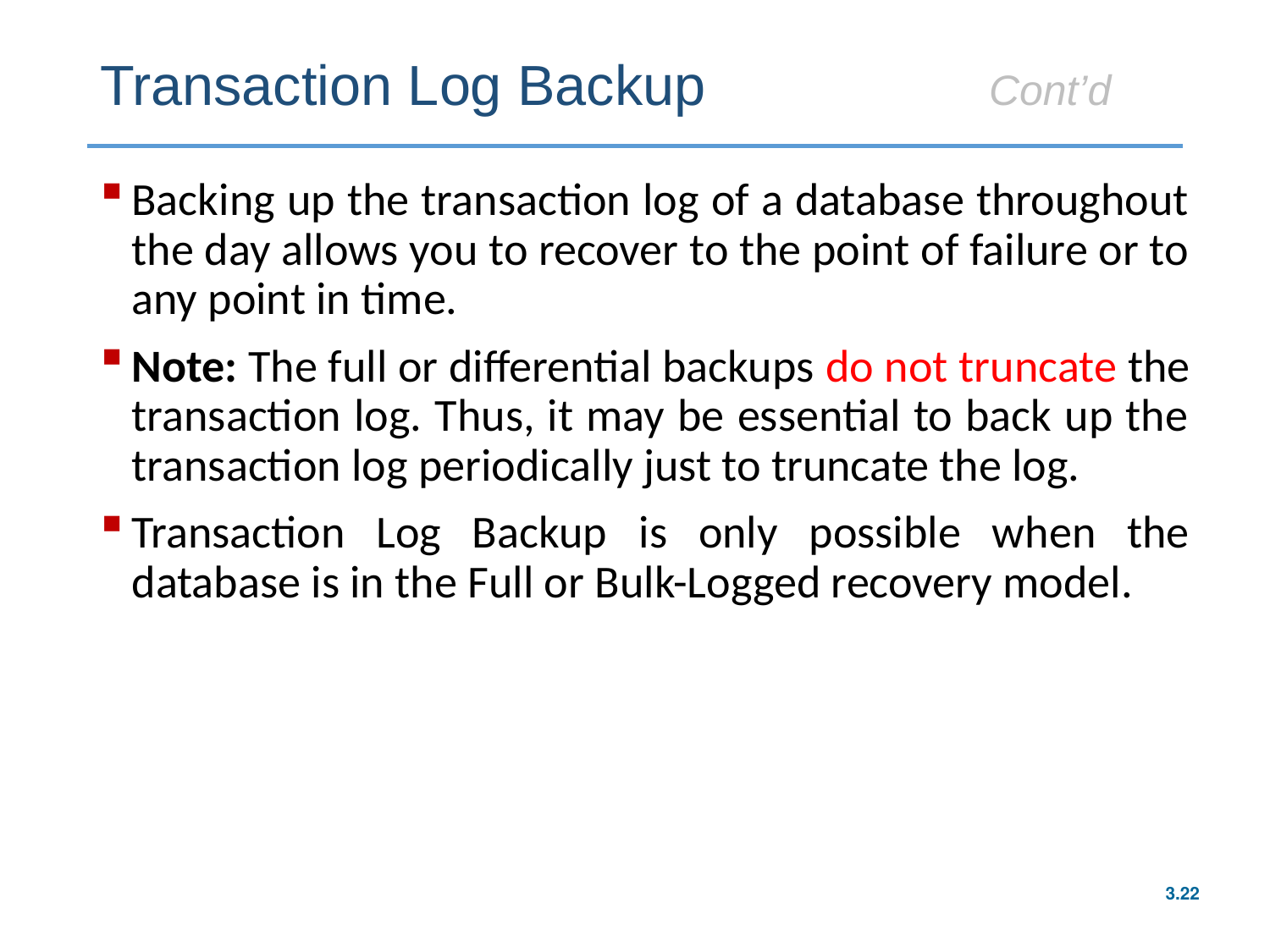

# Transaction Log Backup			Cont’d
Backing up the transaction log of a database throughout the day allows you to recover to the point of failure or to any point in time.
Note: The full or differential backups do not truncate the transaction log. Thus, it may be essential to back up the transaction log periodically just to truncate the log.
Transaction Log Backup is only possible when the database is in the Full or Bulk-Logged recovery model.